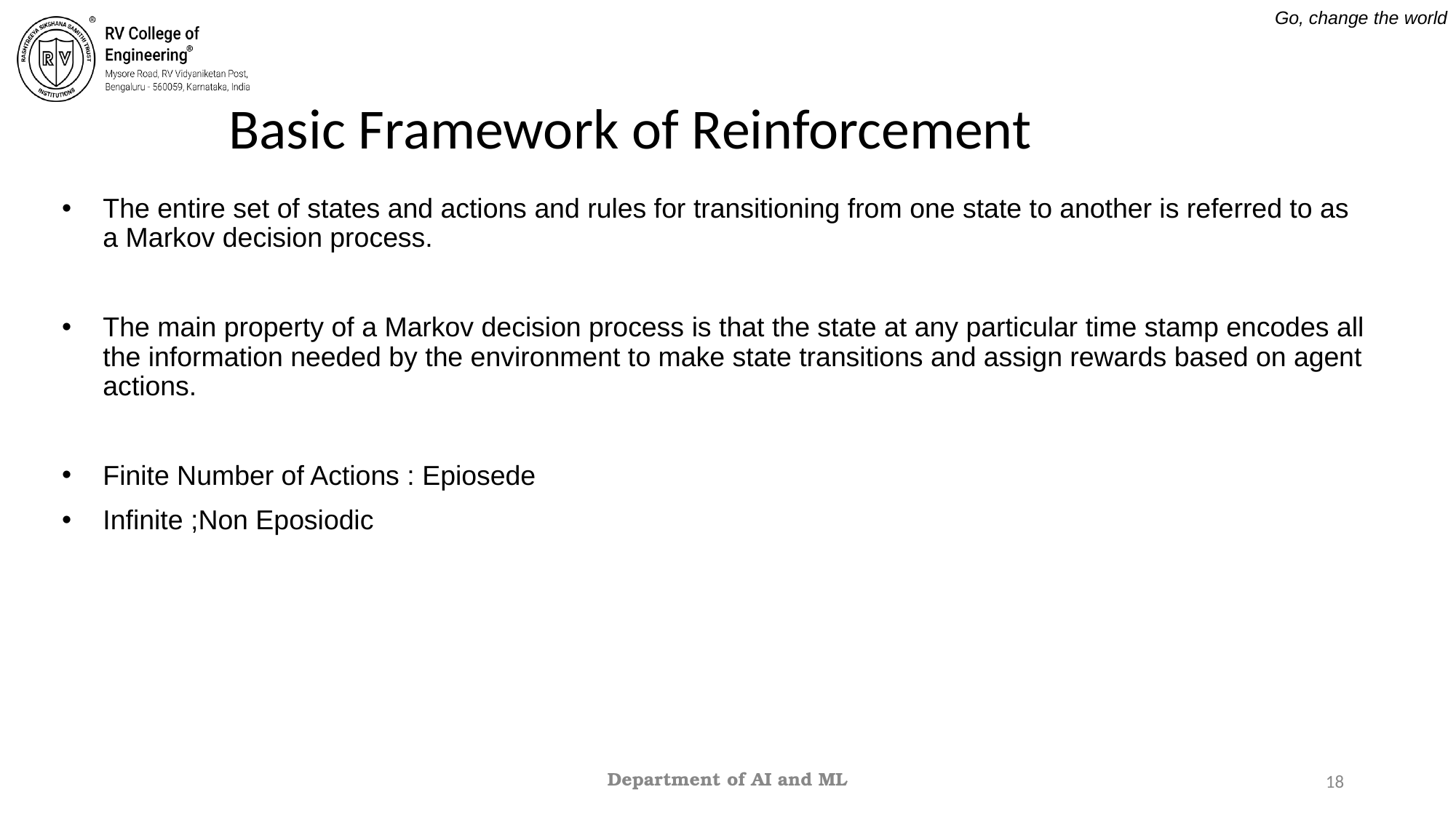

# Basic Framework of Reinforcement
The entire set of states and actions and rules for transitioning from one state to another is referred to as a Markov decision process.

The main property of a Markov decision process is that the state at any particular time stamp encodes all the information needed by the environment to make state transitions and assign rewards based on agent actions.

Finite Number of Actions : Epiosede
Infinite ;Non Eposiodic
Department of AI and ML
18